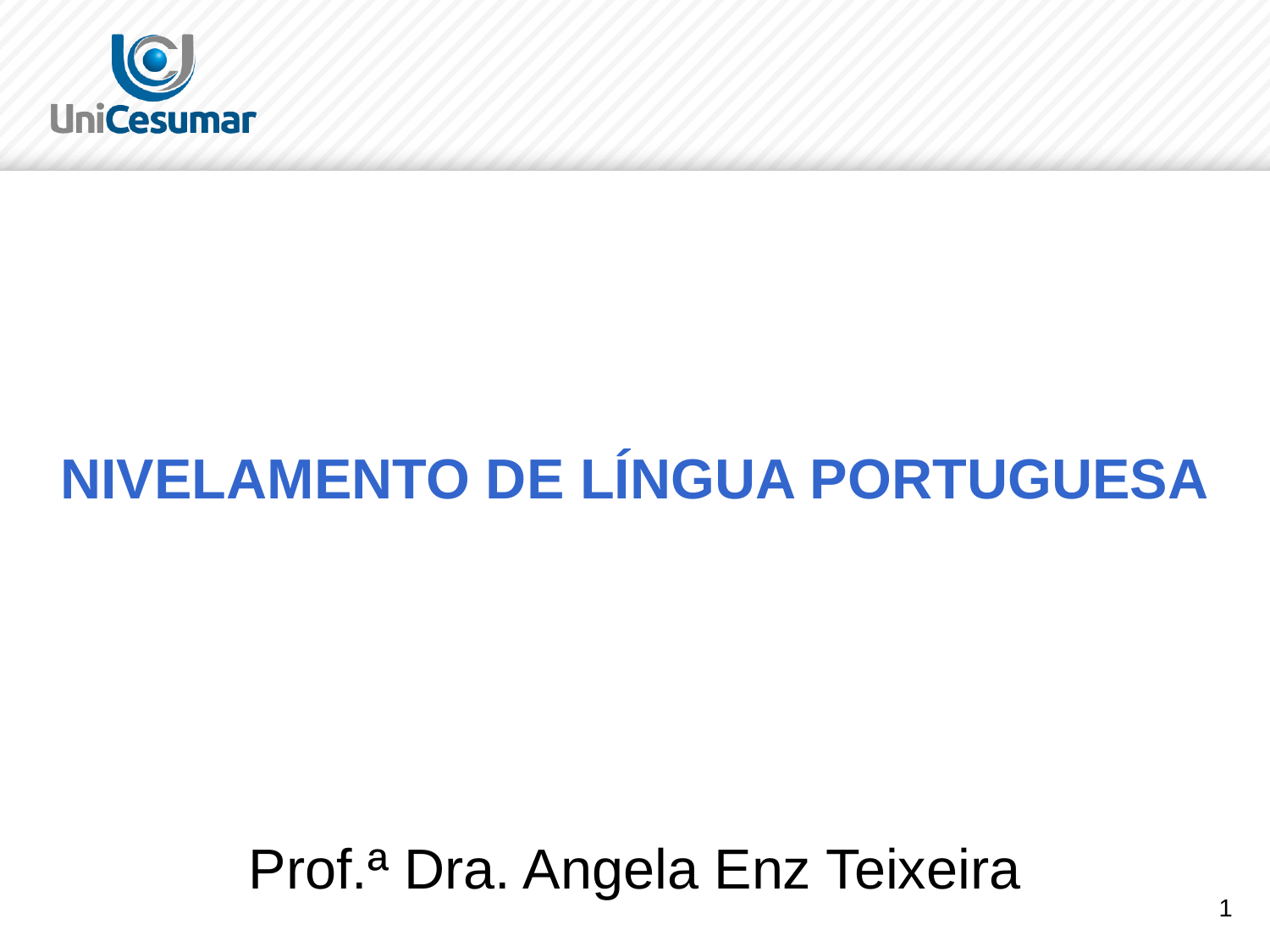

NIVELAMENTO DE LÍNGUA PORTUGUESA
Prof.ª Dra. Angela Enz Teixeira